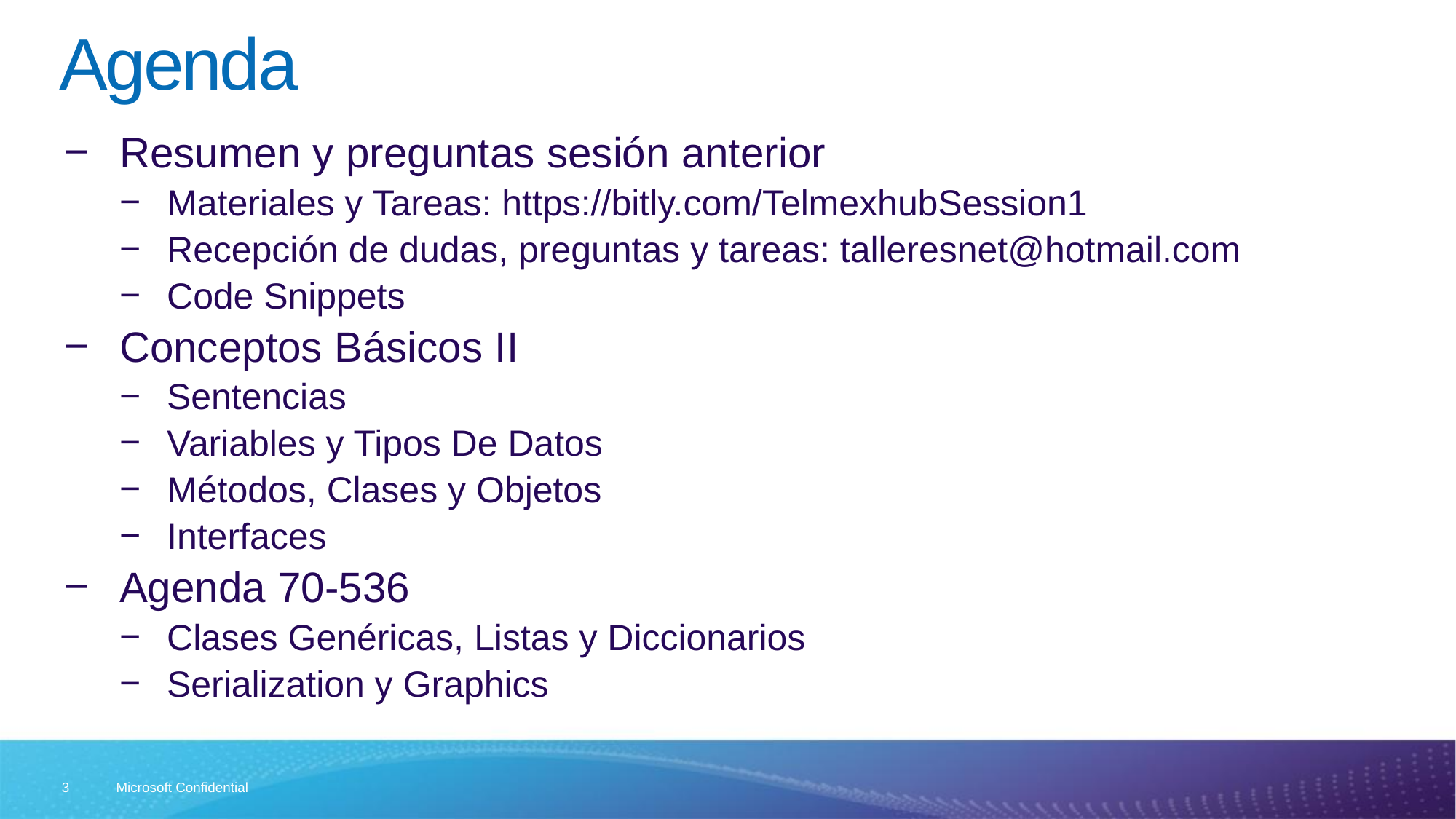

Agenda
Resumen y preguntas sesión anterior
Materiales y Tareas: https://bitly.com/TelmexhubSession1
Recepción de dudas, preguntas y tareas: talleresnet@hotmail.com
Code Snippets
Conceptos Básicos II
Sentencias
Variables y Tipos De Datos
Métodos, Clases y Objetos
Interfaces
Agenda 70-536
Clases Genéricas, Listas y Diccionarios
Serialization y Graphics
3
Microsoft Confidential